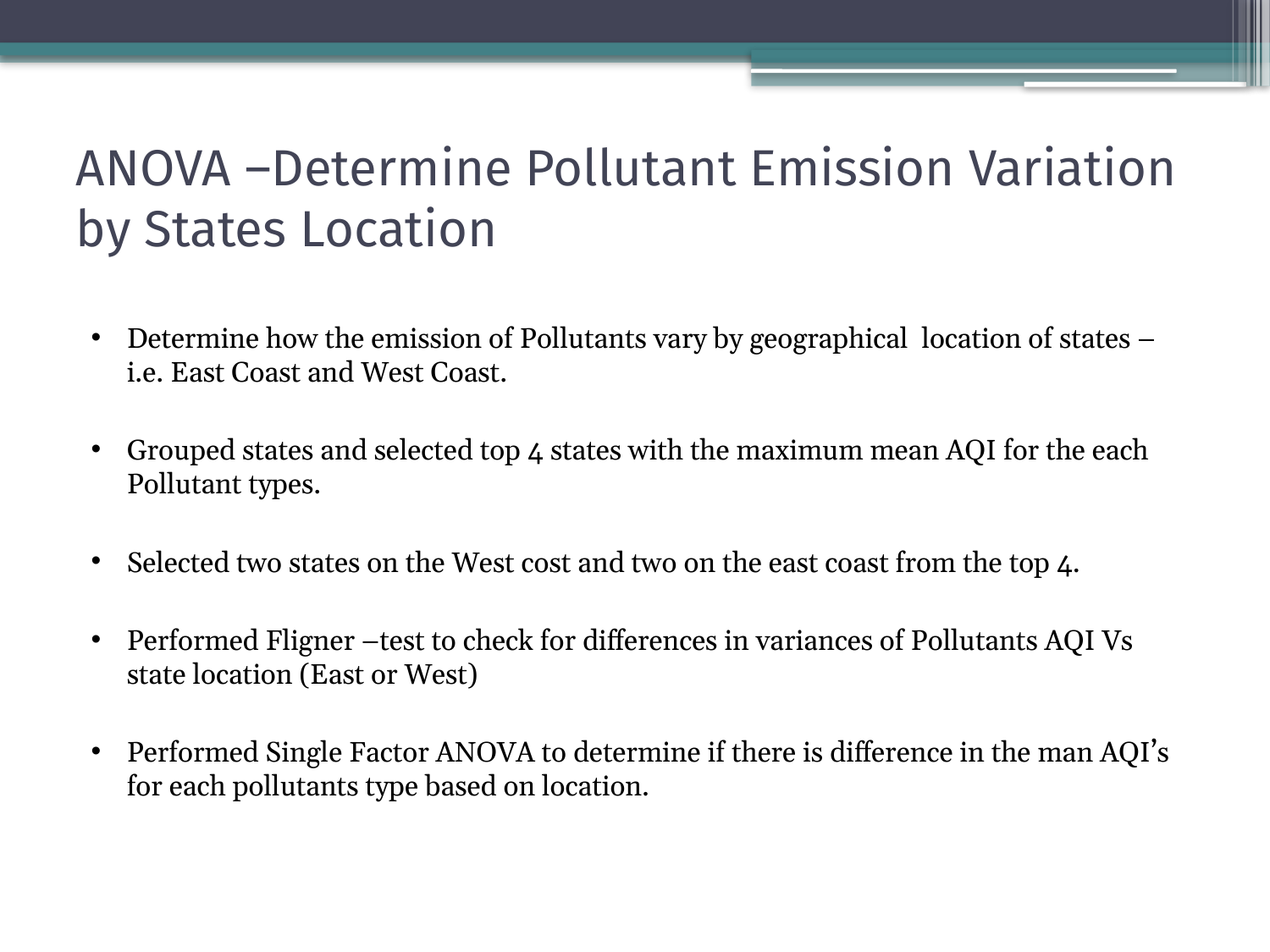

# ANOVA –Determine Pollutant Emission Variation by States Location

Determine how the emission of Pollutants vary by geographical  location of states – i.e. East Coast and West Coast.

Grouped states and selected top 4 states with the maximum mean AQI for the each Pollutant types.

Selected two states on the West cost and two on the east coast from the top 4.

Performed Fligner –test to check for differences in variances of Pollutants AQI Vs state location (East or West)

Performed Single Factor ANOVA to determine if there is difference in the man AQI’s for each pollutants type based on location.